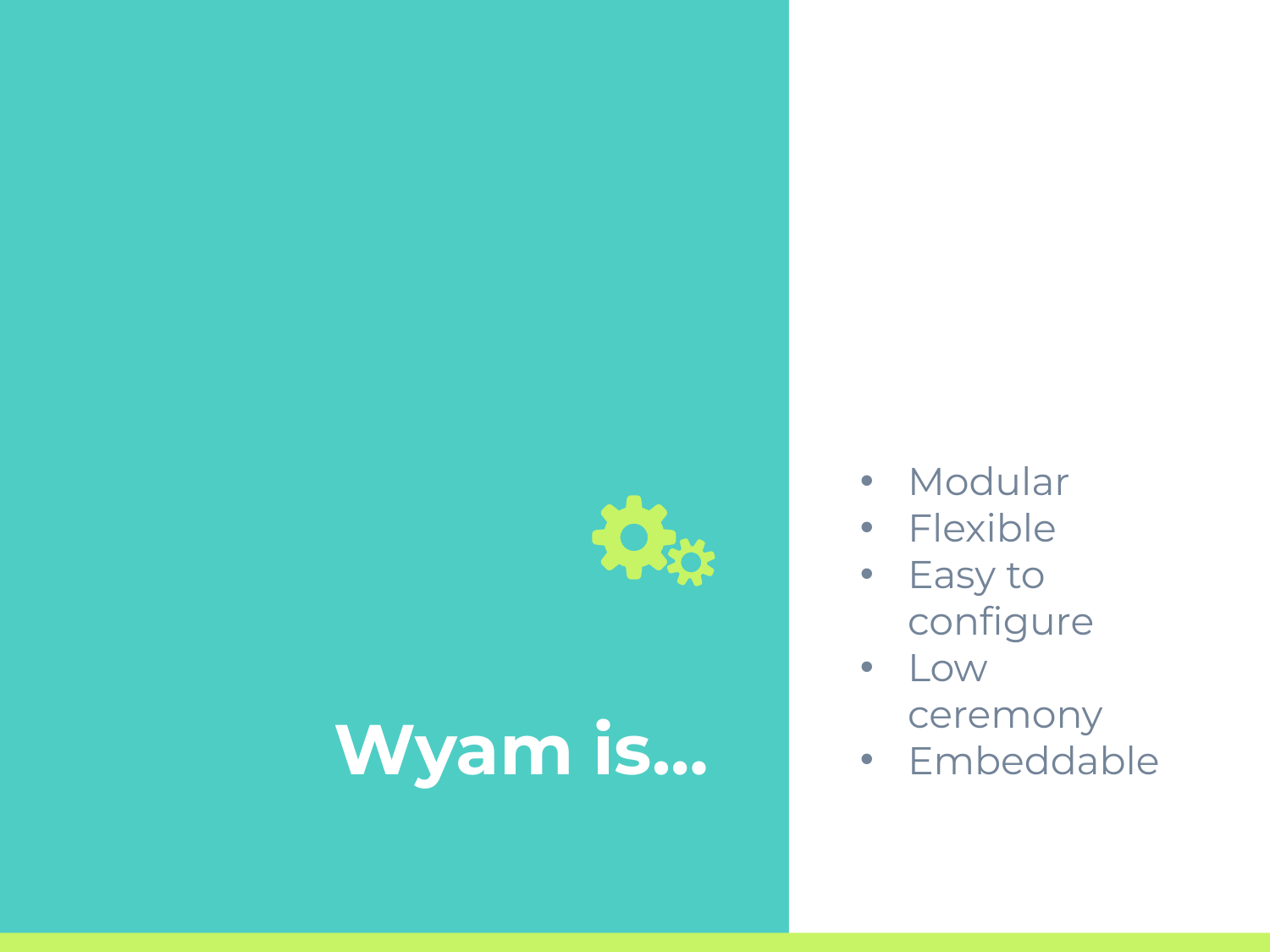

Modular
Flexible
Easy to configure
Low ceremony
Embeddable
# Wyam is…